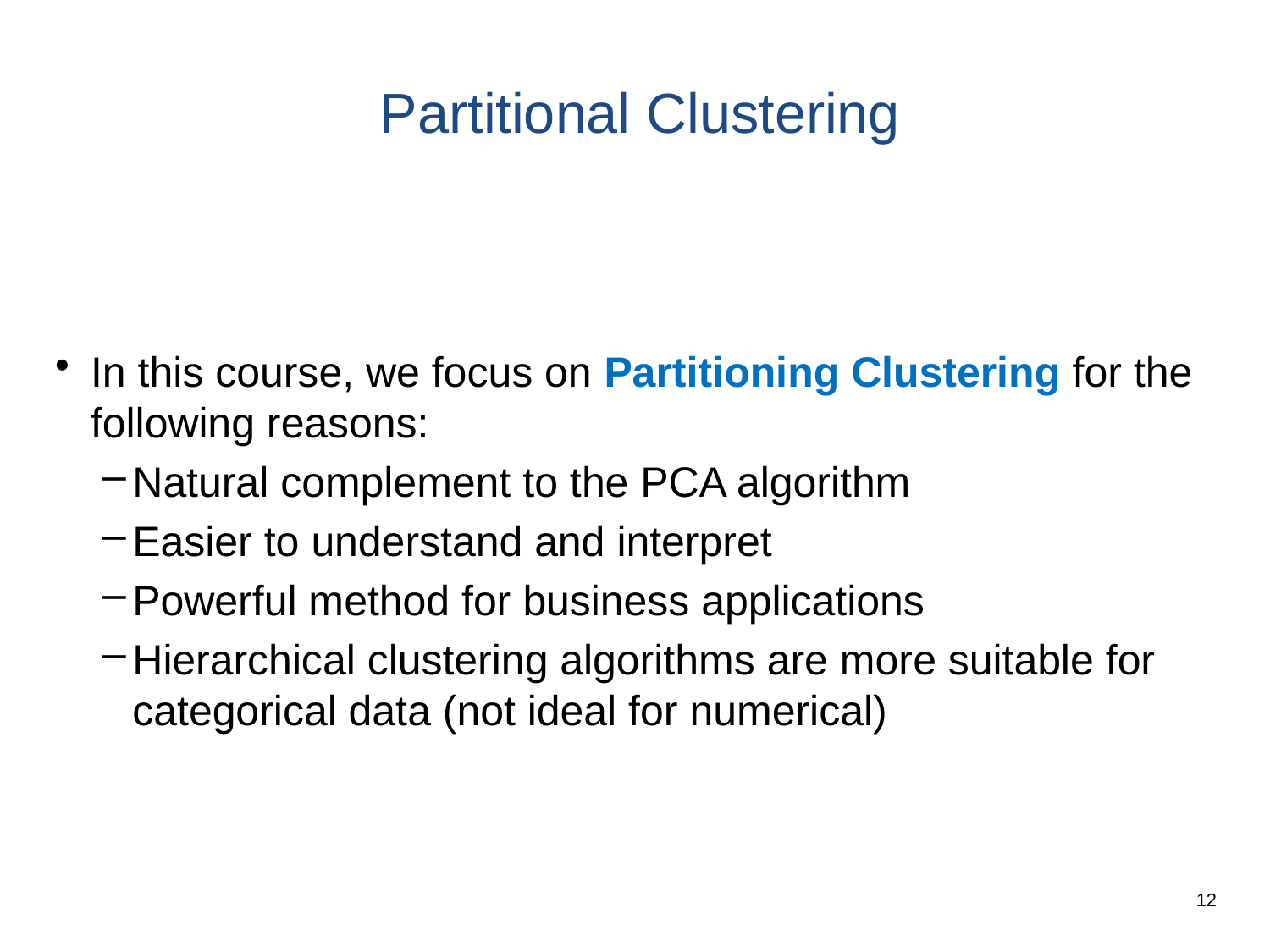

# Partitional Clustering
In this course, we focus on Partitioning Clustering for the following reasons:
Natural complement to the PCA algorithm
Easier to understand and interpret
Powerful method for business applications
Hierarchical clustering algorithms are more suitable for categorical data (not ideal for numerical)
12